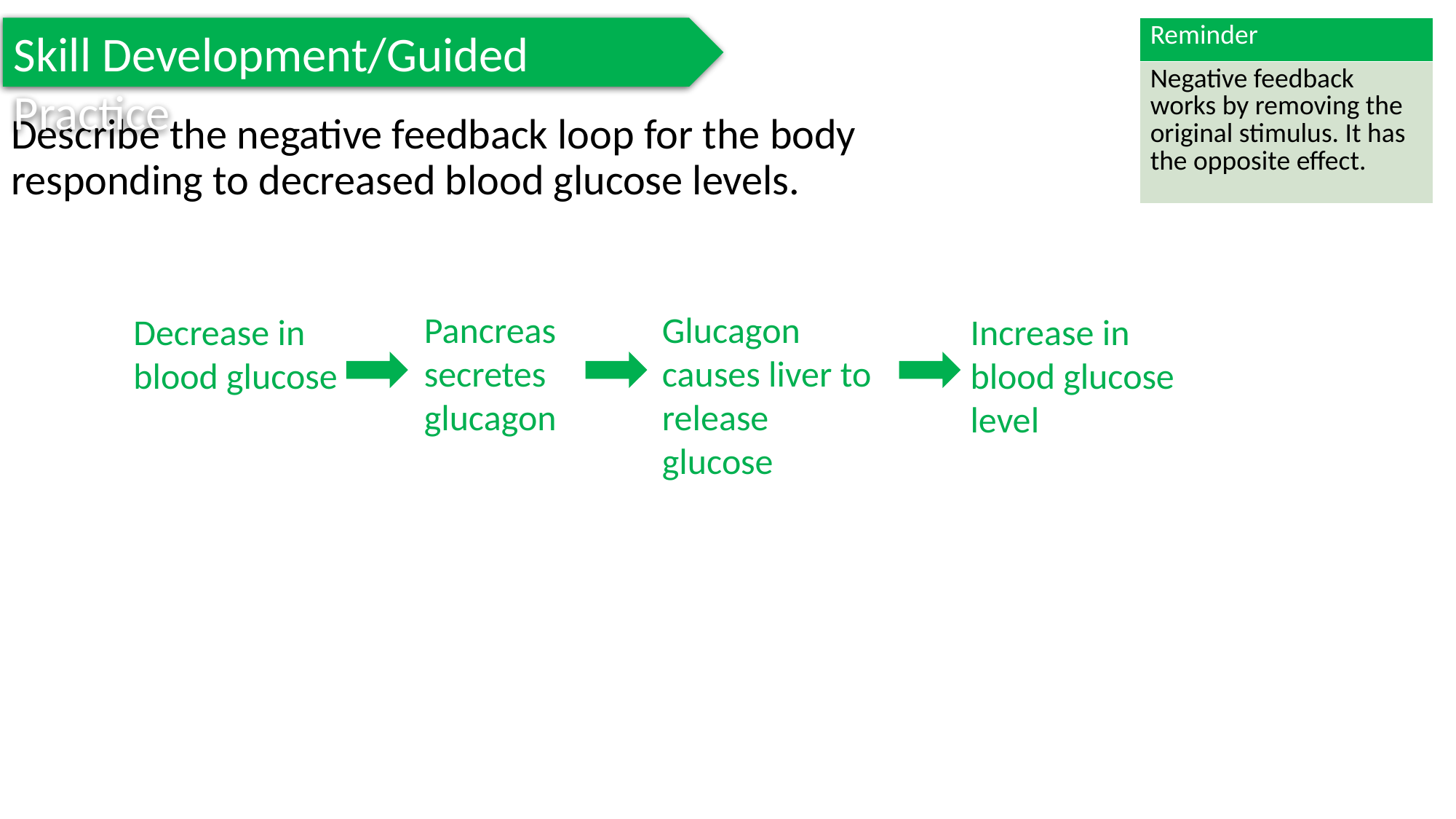

Skill Development/Guided Practice
| Reminder |
| --- |
| Negative feedback works by removing the original stimulus. It has the opposite effect. |
Describe the negative feedback loop for the body responding to decreased blood glucose levels.
Pancreas secretes glucagon
Glucagon causes liver to release glucose
Decrease in blood glucose
Increase in blood glucose level